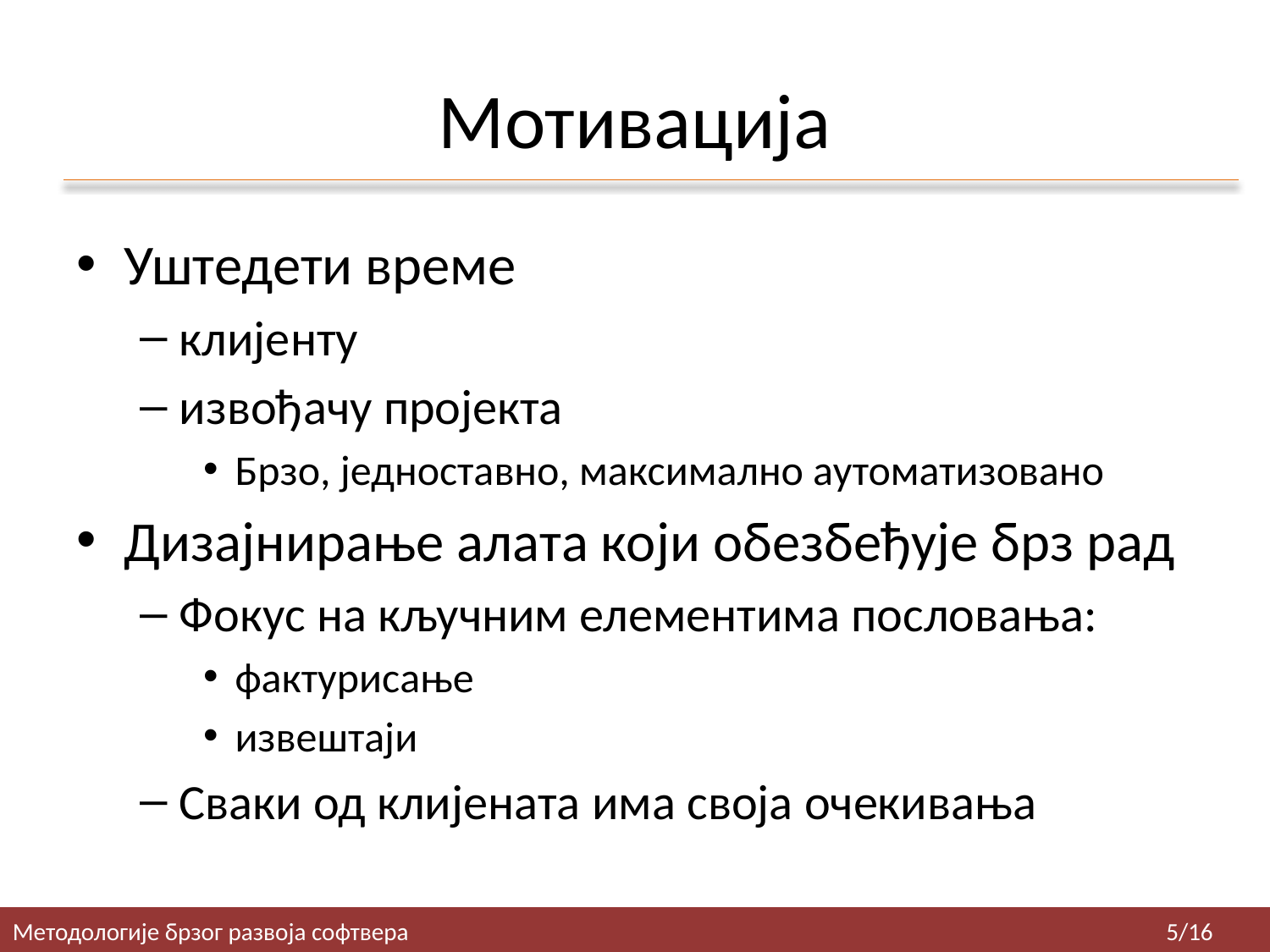

# Мотивација
Уштедети време
клијенту
извођачу пројекта
Брзо, једноставно, максимално аутоматизовано
Дизајнирање алата који обезбеђује брз рад
Фокус на кључним елементима пословања:
фактурисање
извештаји
Сваки од клијената има своја очекивања
Методологије брзог развоја софтвера
5/16